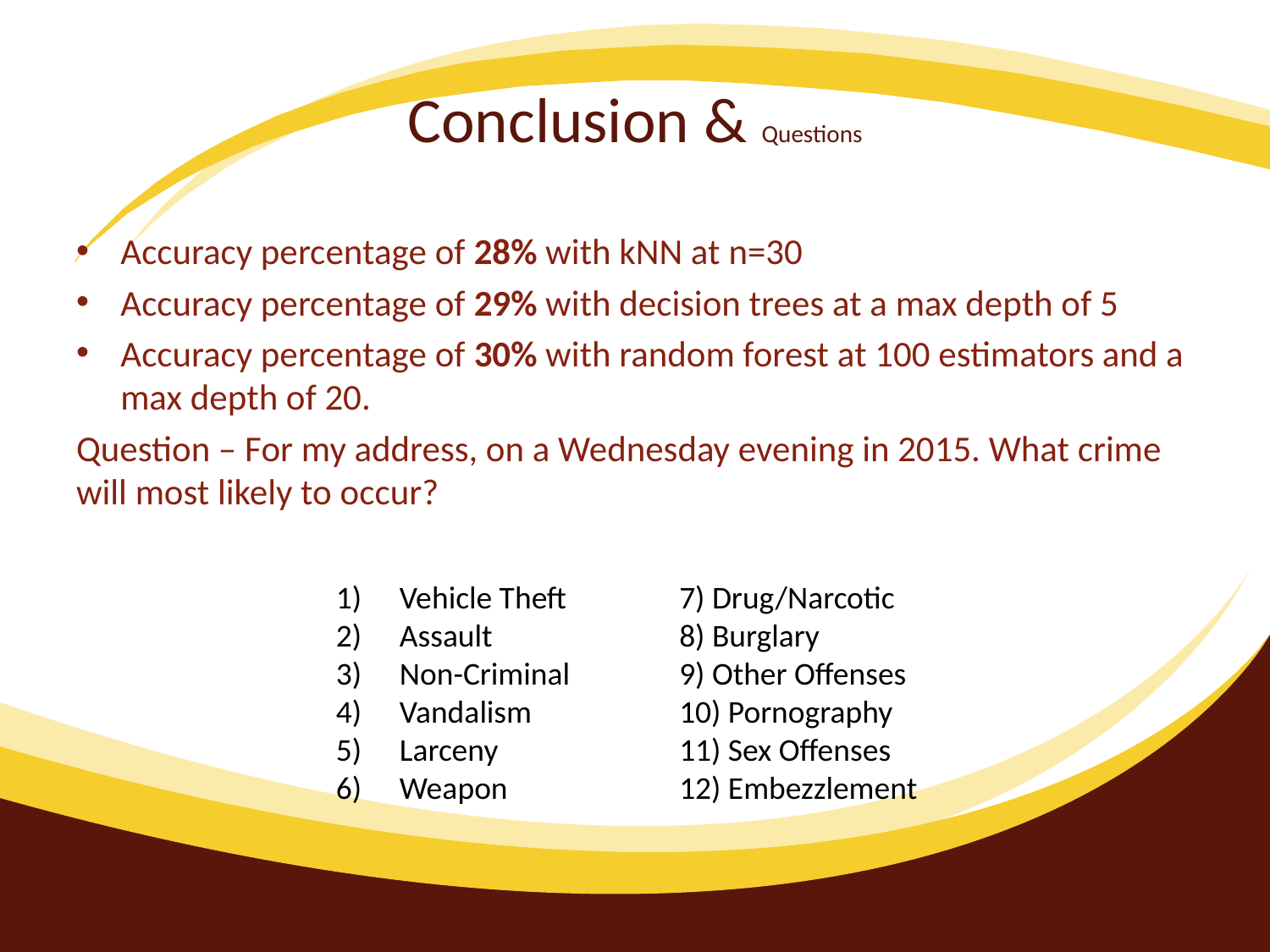

# Conclusion & Questions
Accuracy percentage of 28% with kNN at n=30
Accuracy percentage of 29% with decision trees at a max depth of 5
Accuracy percentage of 30% with random forest at 100 estimators and a max depth of 20.
Question – For my address, on a Wednesday evening in 2015. What crime will most likely to occur?

Vehicle Theft
Assault
Non-Criminal
Vandalism
Larceny
Weapon

7) Drug/Narcotic
8) Burglary
9) Other Offenses
10) Pornography
11) Sex Offenses
12) Embezzlement